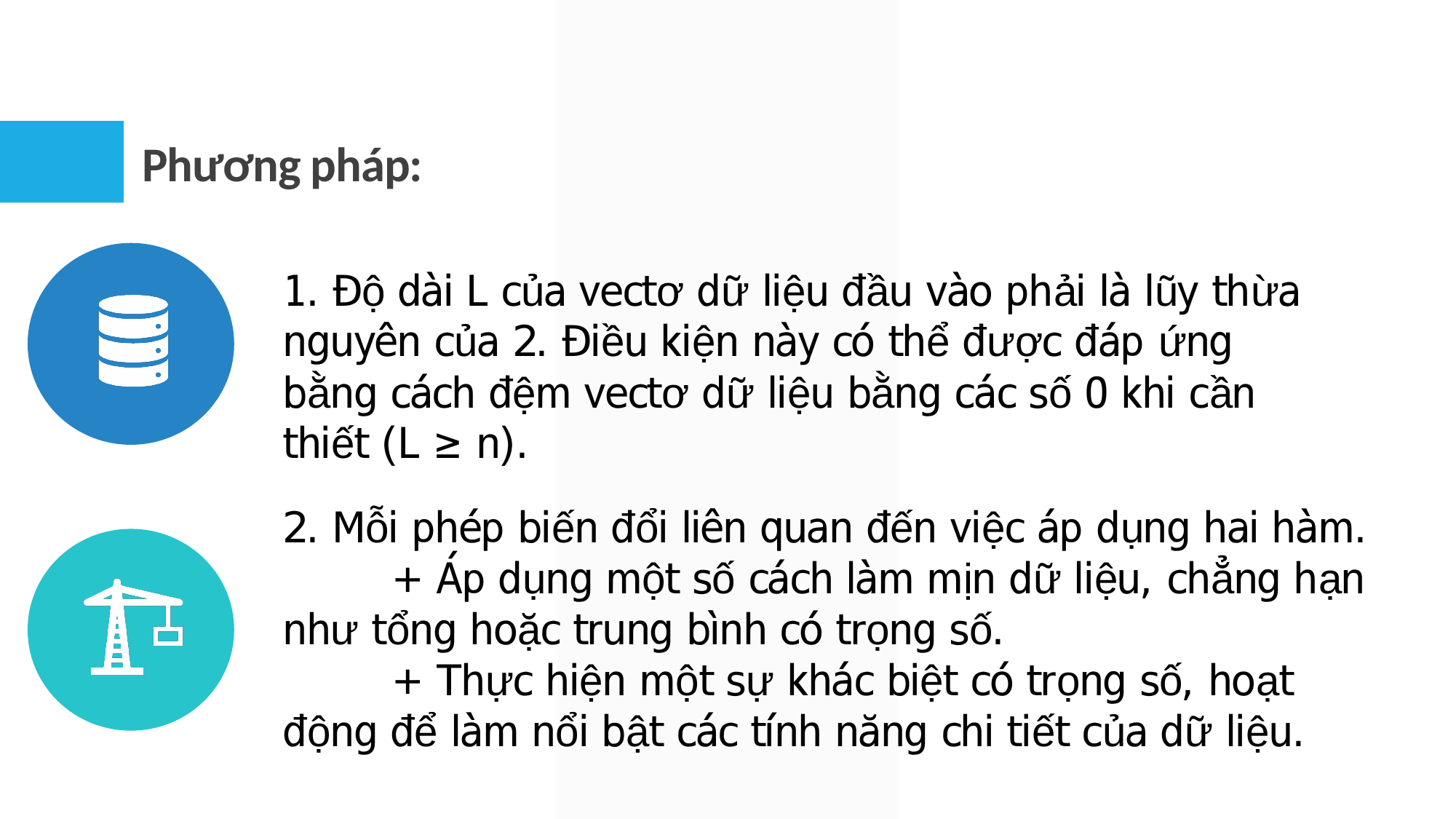

# Phương pháp:

1. Độ dài L của vectơ dữ liệu đầu vào phải là lũy thừa nguyên của 2. Điều kiện này có thể được đáp ứng bằng cách đệm vectơ dữ liệu bằng các số 0 khi cần thiết (L ≥ n).

2. Mỗi phép biến đổi liên quan đến việc áp dụng hai hàm.
	+ Áp dụng một số cách làm mịn dữ liệu, chẳng hạn như tổng hoặc trung bình có trọng số.
	+ Thực hiện một sự khác biệt có trọng số, hoạt động để làm nổi bật các tính năng chi tiết của dữ liệu.